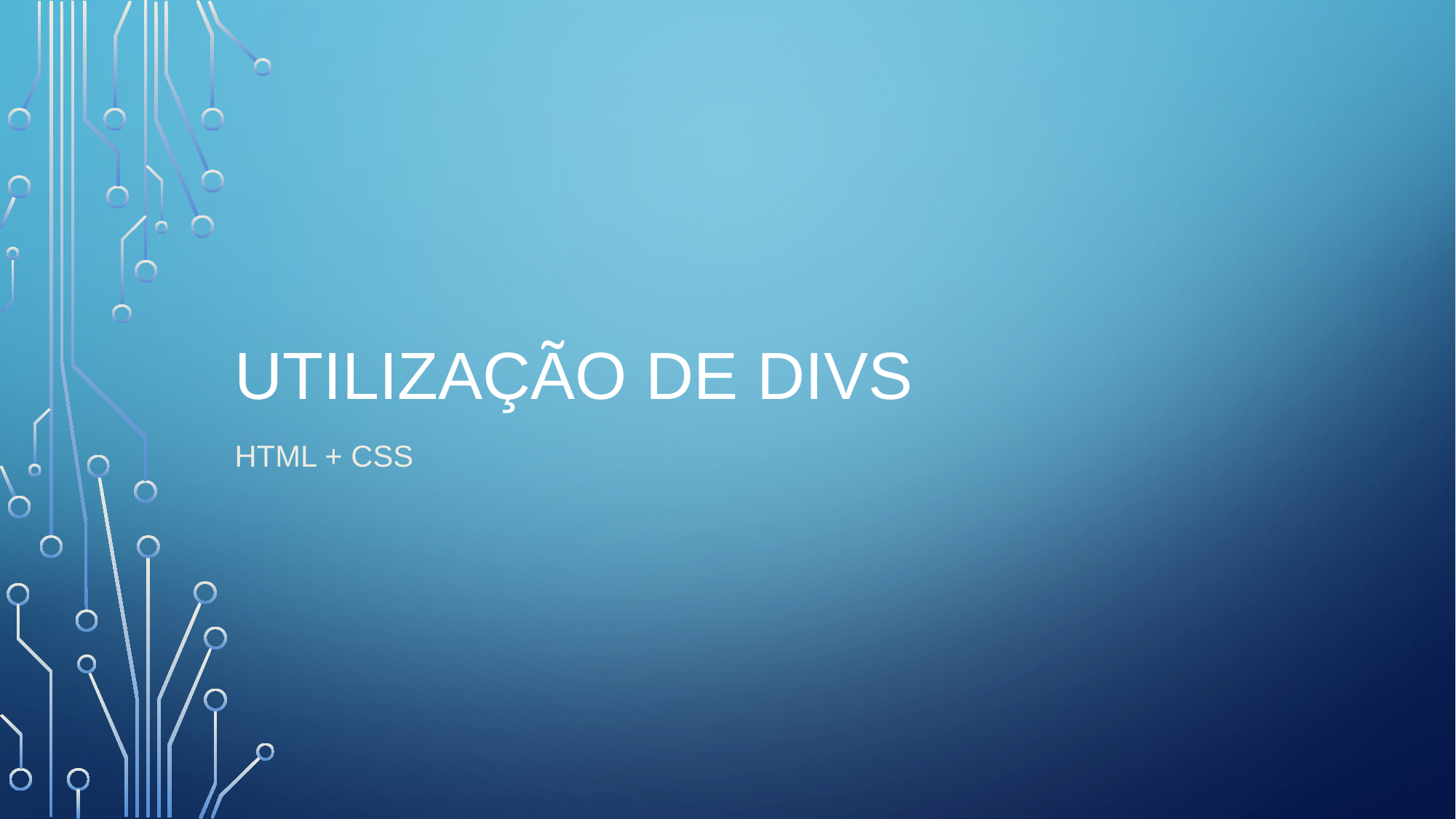

# Utilização de DIVS
HTML + CSS